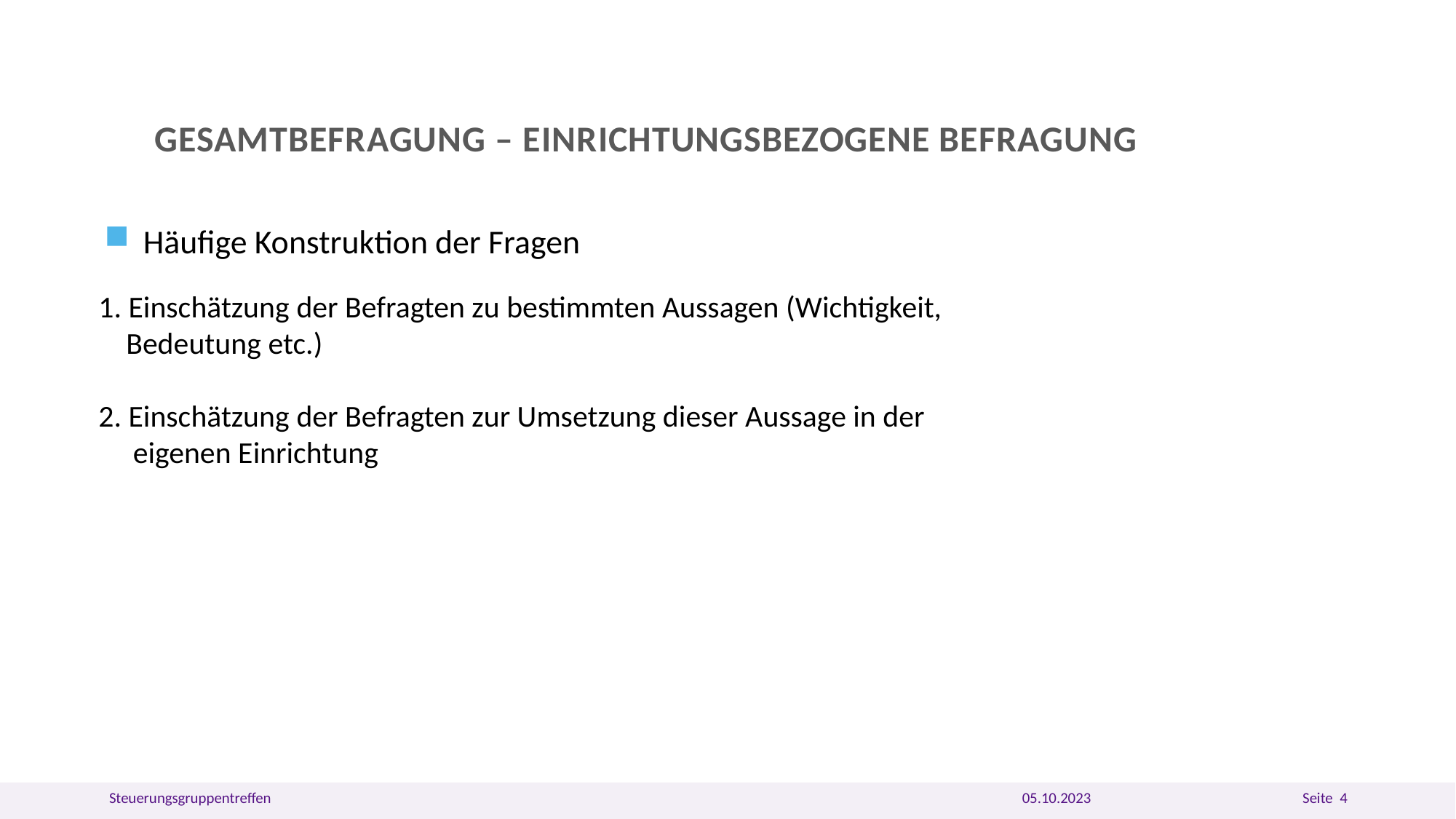

# Gesamtbefragung – Einrichtungsbezogene Befragung
Häufige Konstruktion der Fragen
 1. Einschätzung der Befragten zu bestimmten Aussagen (Wichtigkeit,
     Bedeutung etc.)

 2. Einschätzung der Befragten zur Umsetzung dieser Aussage in der
      eigenen Einrichtung

Steuerungsgruppentreffen
Seite  4
05.10.2023